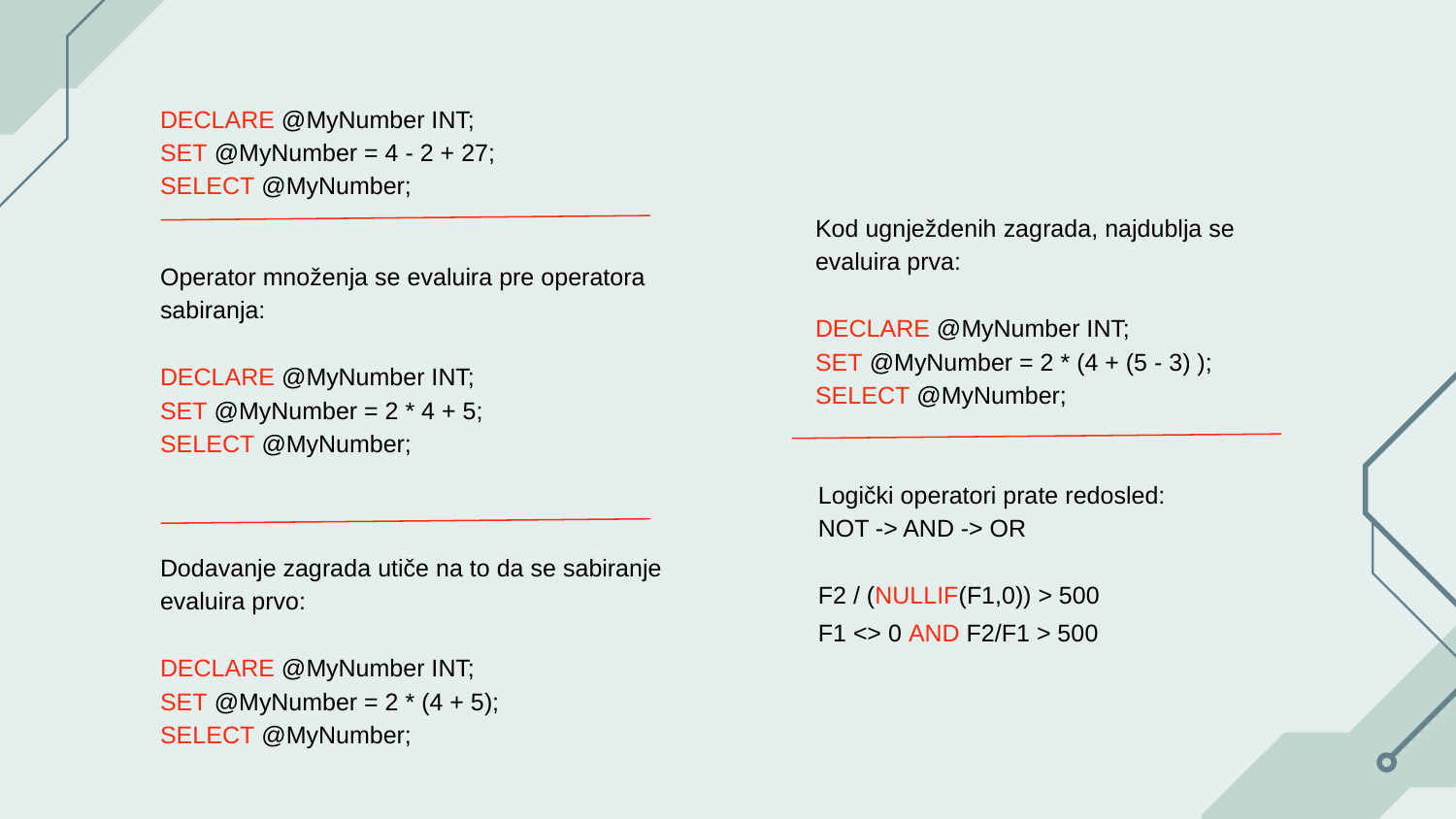

DECLARE @MyNumber INT;
SET @MyNumber = 4 - 2 + 27;
SELECT @MyNumber;
Kod ugnježdenih zagrada, najdublja se evaluira prva:

DECLARE @MyNumber INT;
SET @MyNumber = 2 * (4 + (5 - 3) );
SELECT @MyNumber;
Operator množenja se evaluira pre operatora sabiranja:

DECLARE @MyNumber INT;
SET @MyNumber = 2 * 4 + 5;
SELECT @MyNumber;
Logički operatori prate redosled:
NOT -> AND -> OR

F2 / (NULLIF(F1,0)) > 500
F1 <> 0 AND F2/F1 > 500
Dodavanje zagrada utiče na to da se sabiranje evaluira prvo:

DECLARE @MyNumber INT;
SET @MyNumber = 2 * (4 + 5);
SELECT @MyNumber;